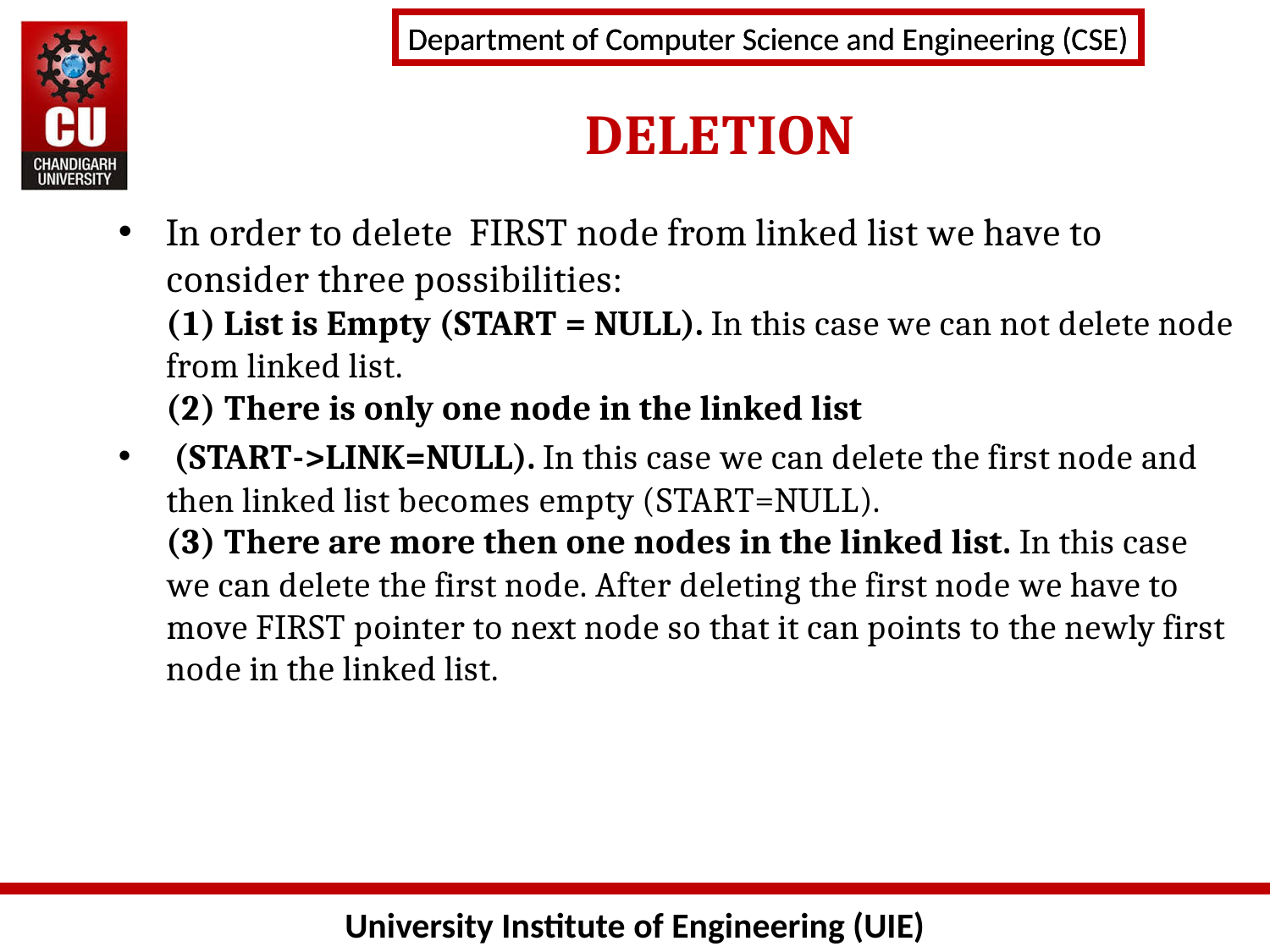

DELETION
In order to delete  FIRST node from linked list we have to consider three possibilities: 
(1) List is Empty (START = NULL). In this case we can not delete node from linked list. 
(2) There is only one node in the linked list
 (START->LINK=NULL). In this case we can delete the first node and then linked list becomes empty (START=NULL). 
(3) There are more then one nodes in the linked list. In this case we can delete the first node. After deleting the first node we have to move FIRST pointer to next node so that it can points to the newly first node in the linked list.